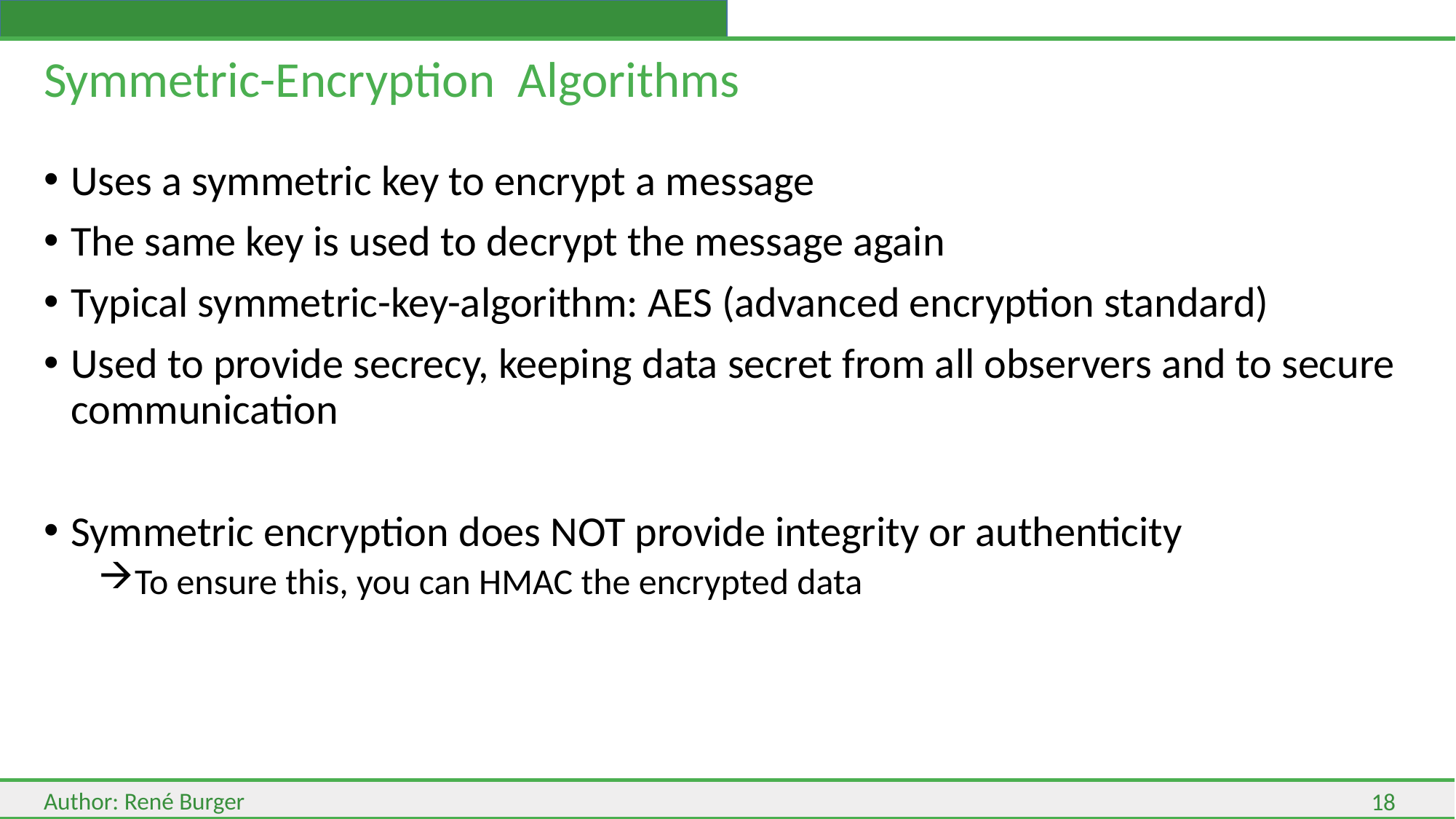

# Symmetric-Encryption  Algorithms
Uses a symmetric key to encrypt a message
The same key is used to decrypt the message again
Typical symmetric-key-algorithm: AES (advanced encryption standard)
Used to provide secrecy, keeping data secret from all observers and to secure communication

Symmetric encryption does NOT provide integrity or authenticity
To ensure this, you can HMAC the encrypted data

18
Author: René Burger